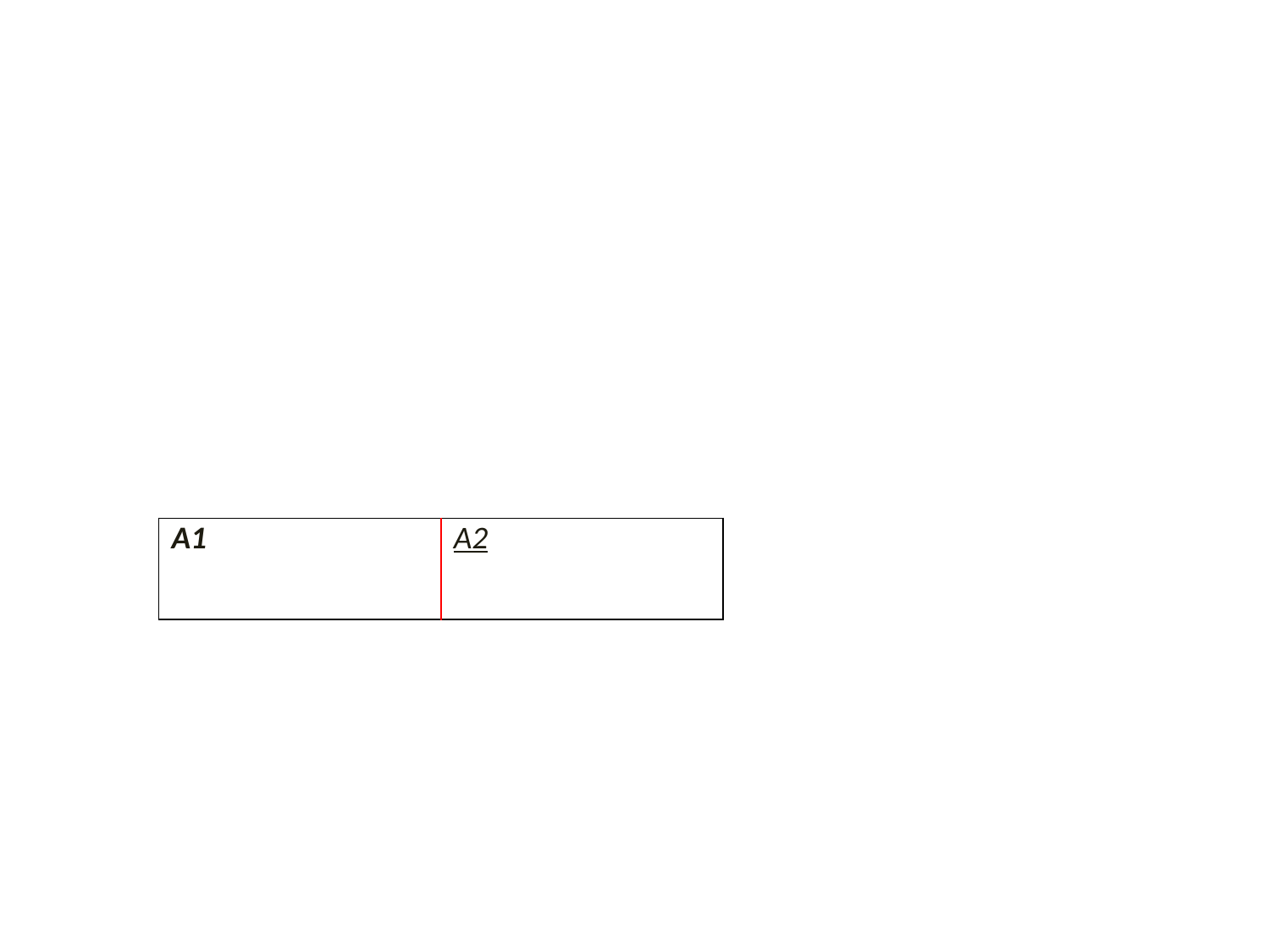

| A1 | A2 |
| --- | --- |